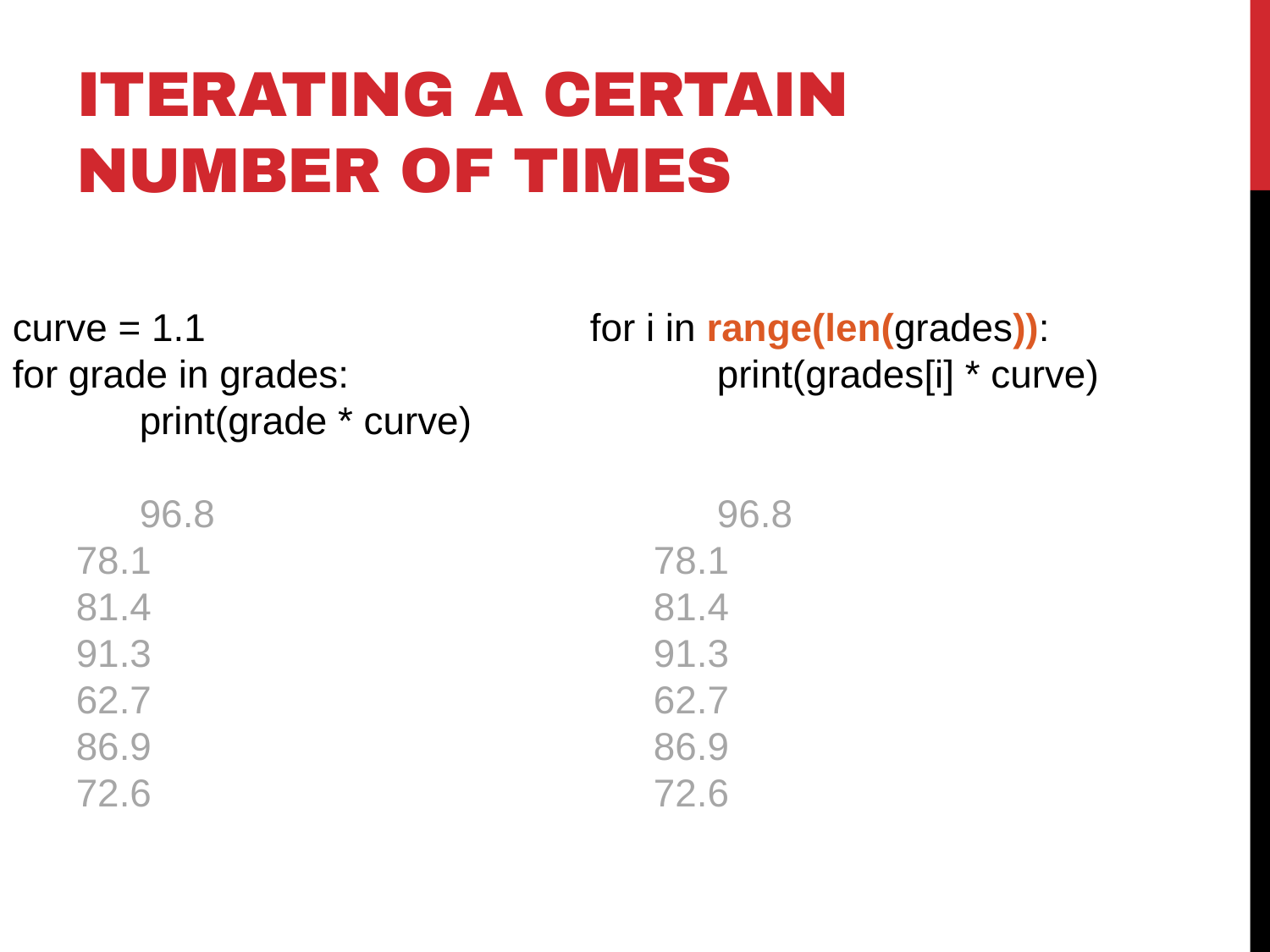

# iterating a certain number of times
for i in range(len(grades)):
	print(grades[i] * curve)

	96.8
78.1
81.4
91.3
62.7
86.9
72.6
curve = 1.1
for grade in grades:
	print(grade * curve)

	96.8
78.1
81.4
91.3
62.7
86.9
72.6